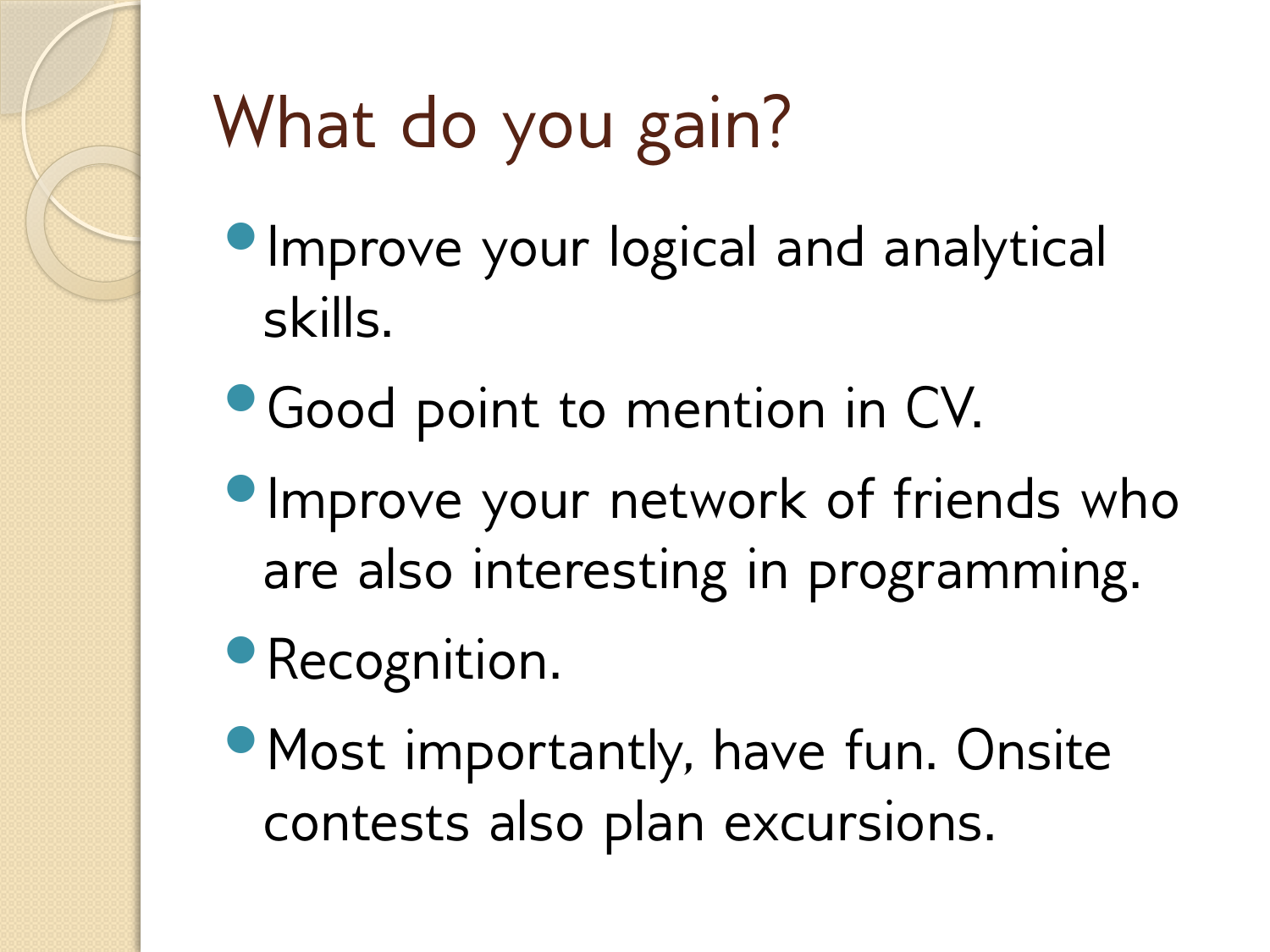

# What do you gain?
Improve your logical and analytical skills.
Good point to mention in CV.
Improve your network of friends who are also interesting in programming.
Recognition.
Most importantly, have fun. Onsite contests also plan excursions.